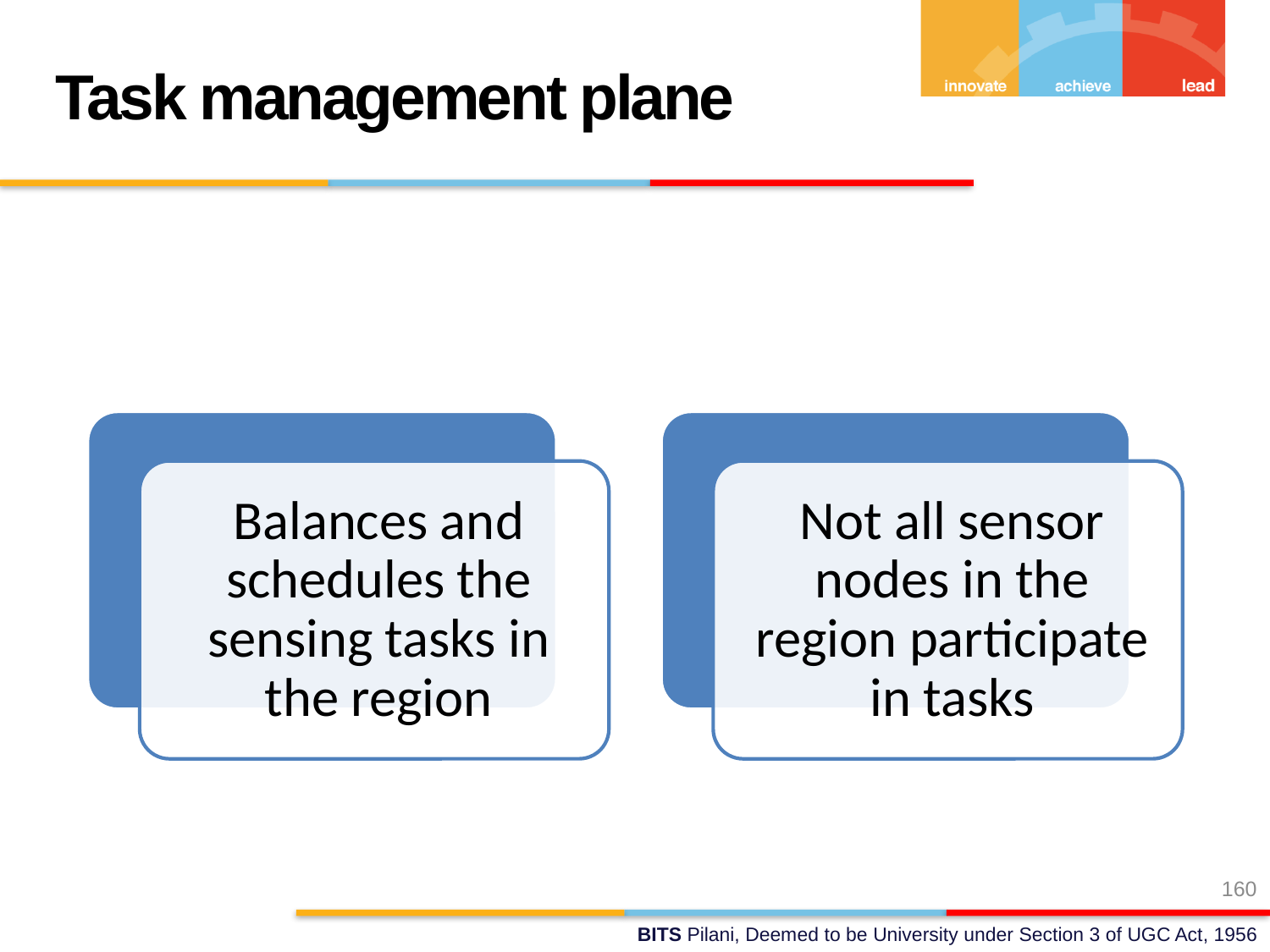

Task management plane
Balances and schedules the sensing tasks in the region
Not all sensor nodes in the region participate in tasks
160